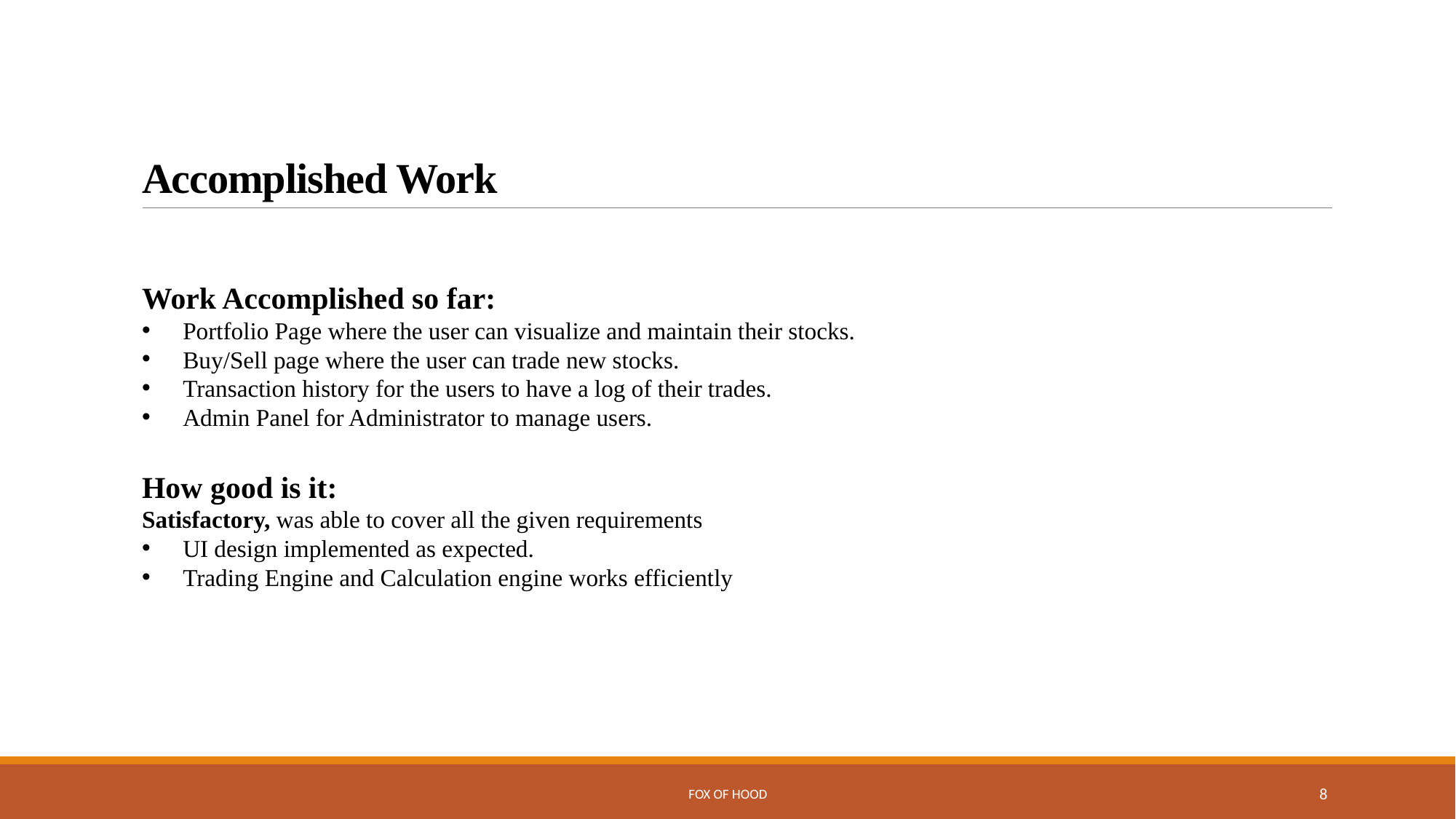

# Accomplished Work
Work Accomplished so far:
Portfolio Page where the user can visualize and maintain their stocks.
Buy/Sell page where the user can trade new stocks.
Transaction history for the users to have a log of their trades.
Admin Panel for Administrator to manage users.

How good is it:
Satisfactory, was able to cover all the given requirements
UI design implemented as expected.
Trading Engine and Calculation engine works efficiently

FOX OF HOOD
8